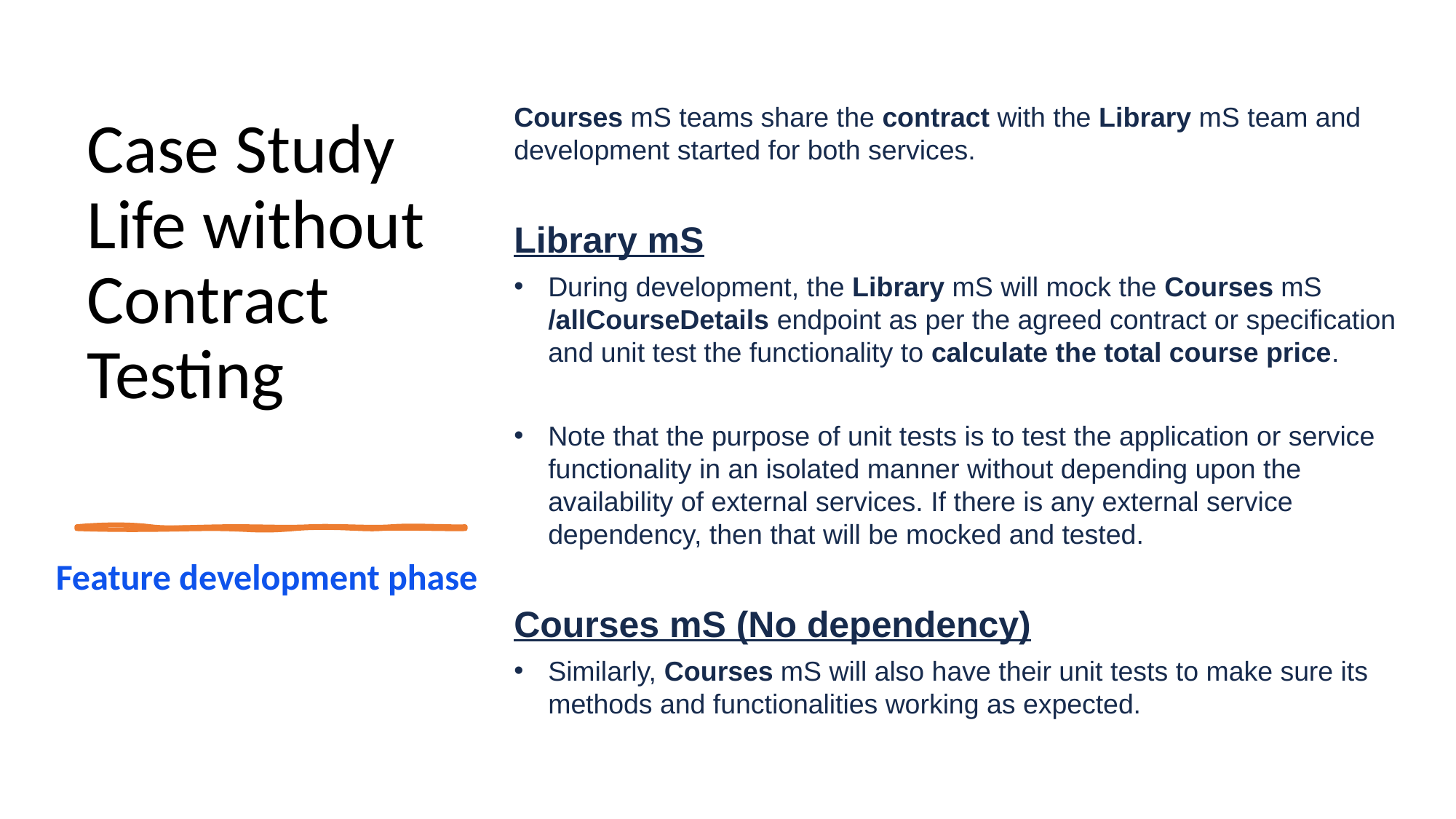

# Case Study Life without Contract Testing
Courses mS teams share the contract with the Library mS team and development started for both services.

Library mS
During development, the Library mS will mock the Courses mS /allCourseDetails endpoint as per the agreed contract or specification and unit test the functionality to calculate the total course price.

Note that the purpose of unit tests is to test the application or service functionality in an isolated manner without depending upon the availability of external services. If there is any external service dependency, then that will be mocked and tested.

Courses mS (No dependency)
Similarly, Courses mS will also have their unit tests to make sure its methods and functionalities working as expected.

Feature development phase